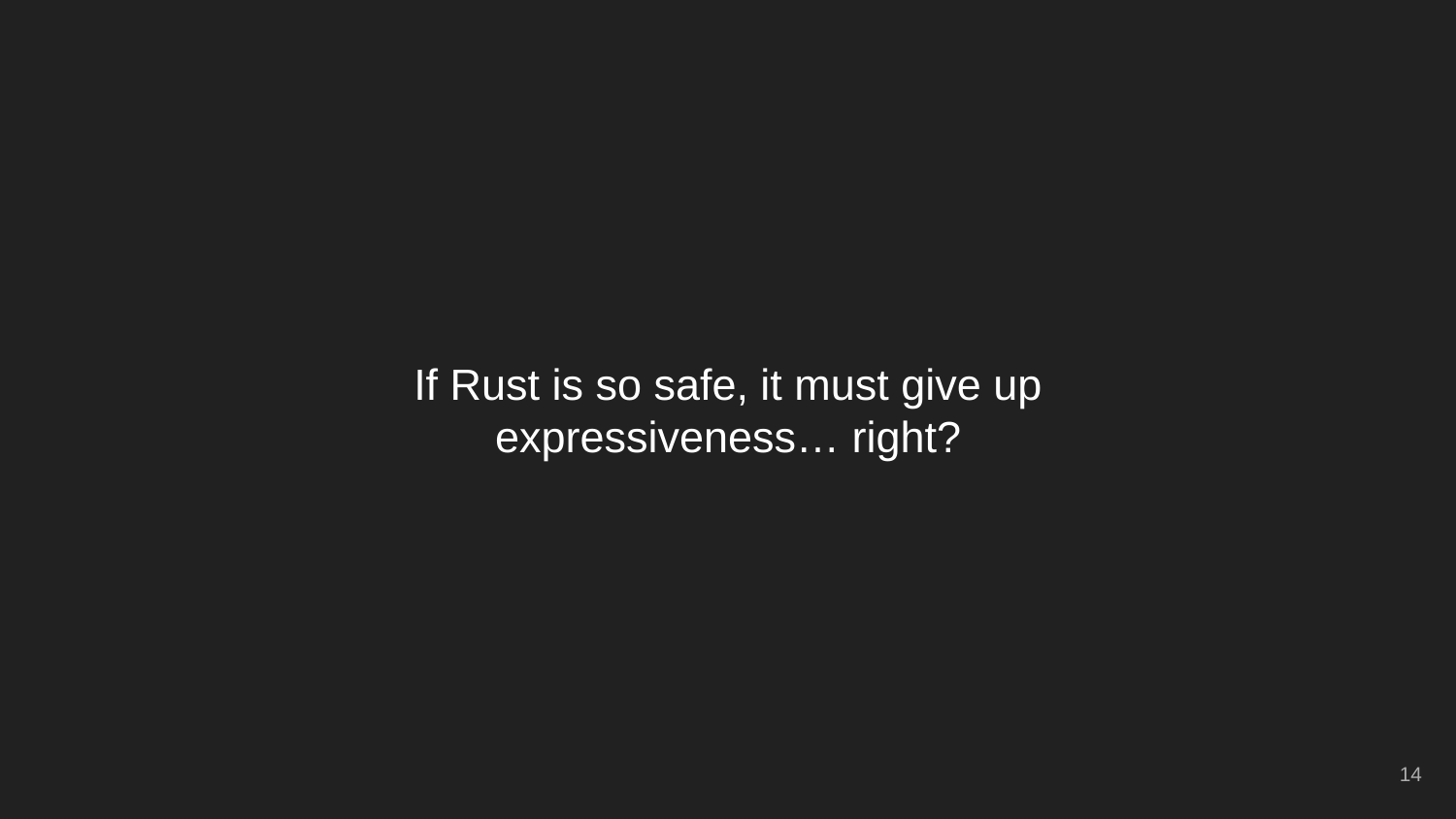

# If Rust is so safe, it must give up expressiveness… right?
14